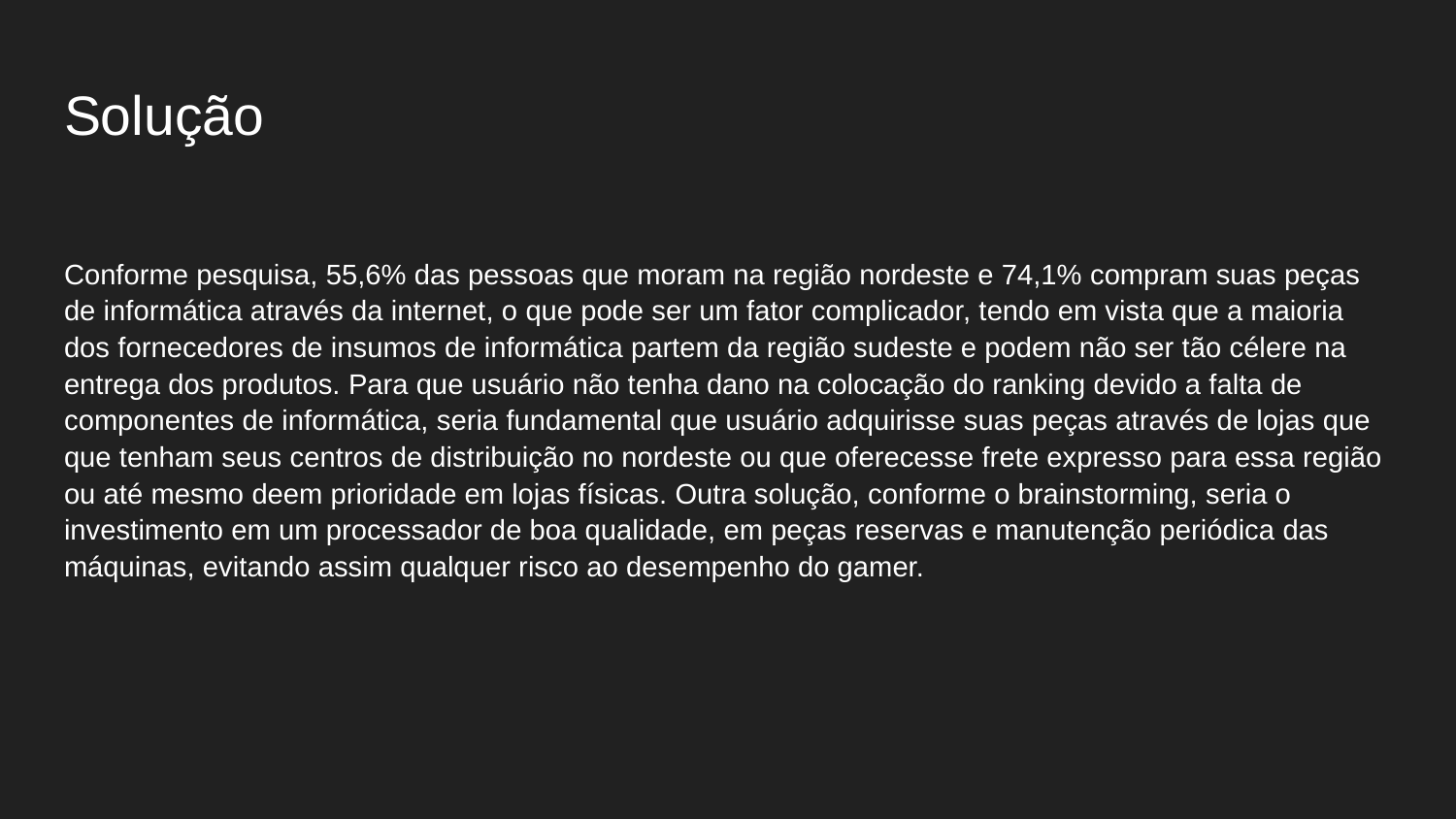

# Solução

Conforme pesquisa, 55,6% das pessoas que moram na região nordeste e 74,1% compram suas peças de informática através da internet, o que pode ser um fator complicador, tendo em vista que a maioria dos fornecedores de insumos de informática partem da região sudeste e podem não ser tão célere na entrega dos produtos. Para que usuário não tenha dano na colocação do ranking devido a falta de componentes de informática, seria fundamental que usuário adquirisse suas peças através de lojas que que tenham seus centros de distribuição no nordeste ou que oferecesse frete expresso para essa região ou até mesmo deem prioridade em lojas físicas. Outra solução, conforme o brainstorming, seria o investimento em um processador de boa qualidade, em peças reservas e manutenção periódica das máquinas, evitando assim qualquer risco ao desempenho do gamer.